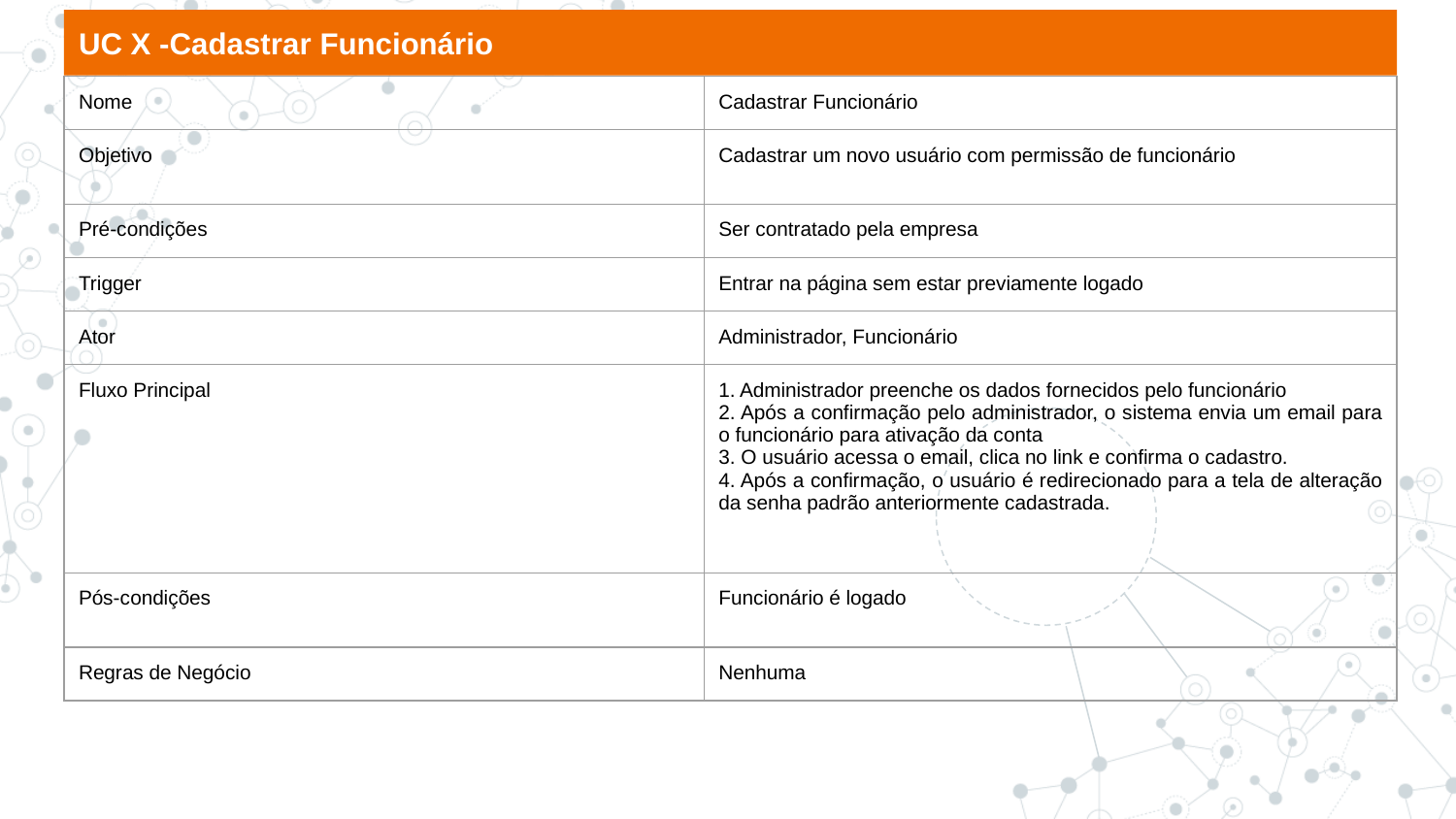

UC X -Cadastrar Funcionário
| Nome | Cadastrar Funcionário |
| --- | --- |
| Objetivo | Cadastrar um novo usuário com permissão de funcionário |
| Pré-condições | Ser contratado pela empresa |
| Trigger | Entrar na página sem estar previamente logado |
| Ator | Administrador, Funcionário |
| Fluxo Principal | 1. Administrador preenche os dados fornecidos pelo funcionário 2. Após a confirmação pelo administrador, o sistema envia um email para o funcionário para ativação da conta 3. O usuário acessa o email, clica no link e confirma o cadastro. 4. Após a confirmação, o usuário é redirecionado para a tela de alteração da senha padrão anteriormente cadastrada. |
| Pós-condições | Funcionário é logado |
| Regras de Negócio | Nenhuma |